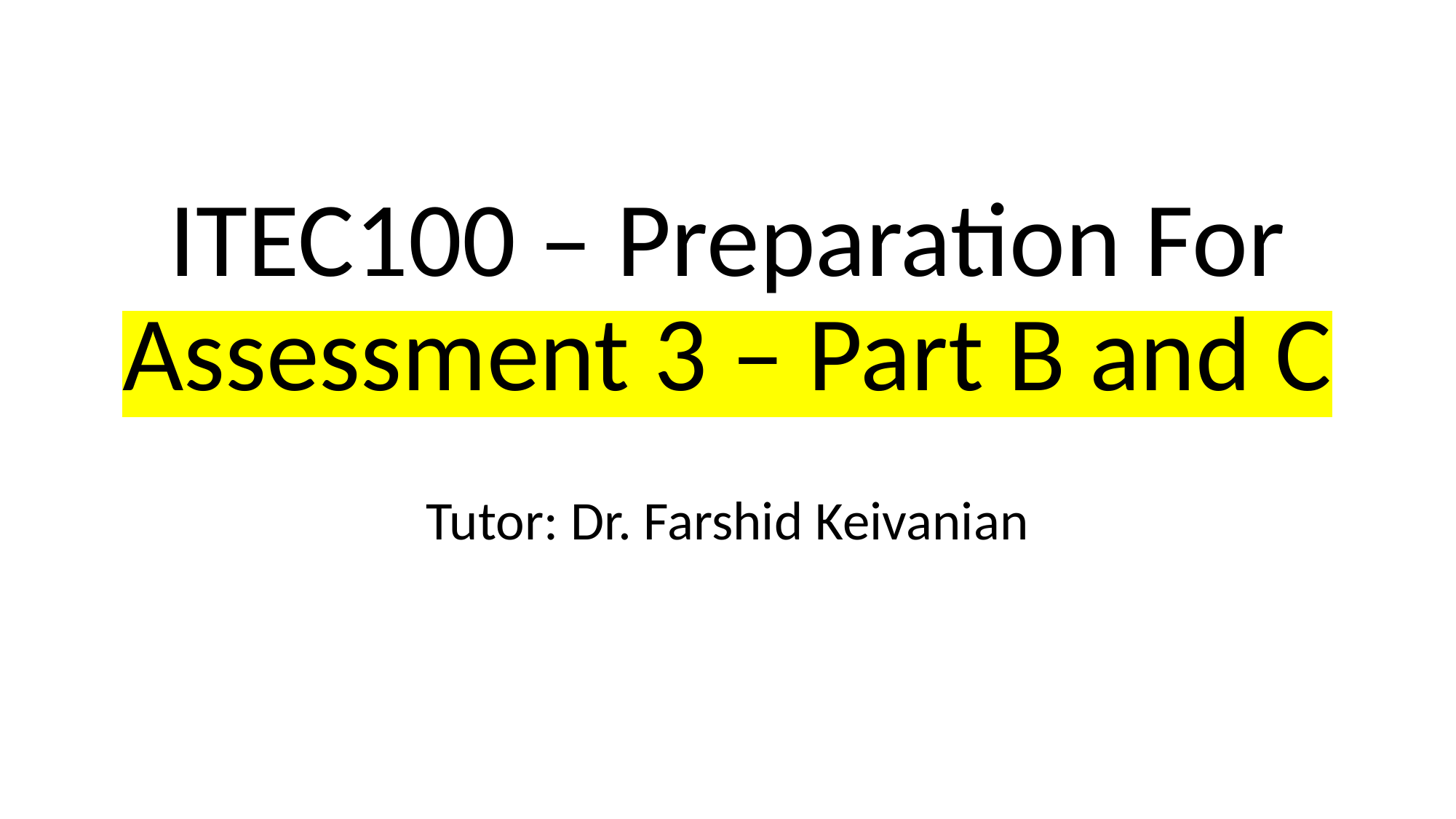

# ITEC100 – Preparation For Assessment 3 – Part B and C
Tutor: Dr. Farshid Keivanian